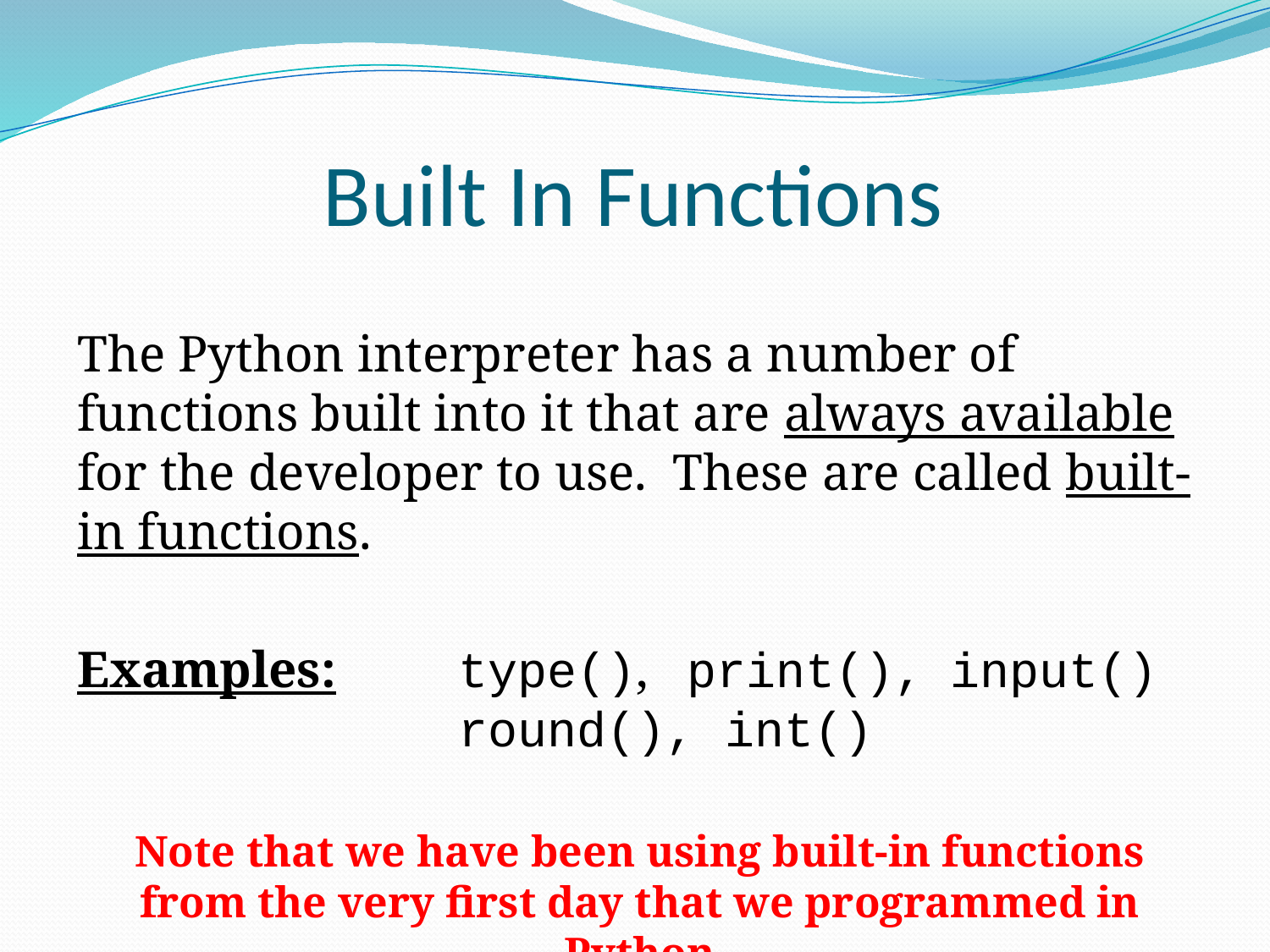

# Built In Functions
The Python interpreter has a number of functions built into it that are always available for the developer to use.  These are called built-in functions.

Examples:  	type(),   print(),  input() 			round(), int()
Note that we have been using built-in functions from the very first day that we programmed in Python